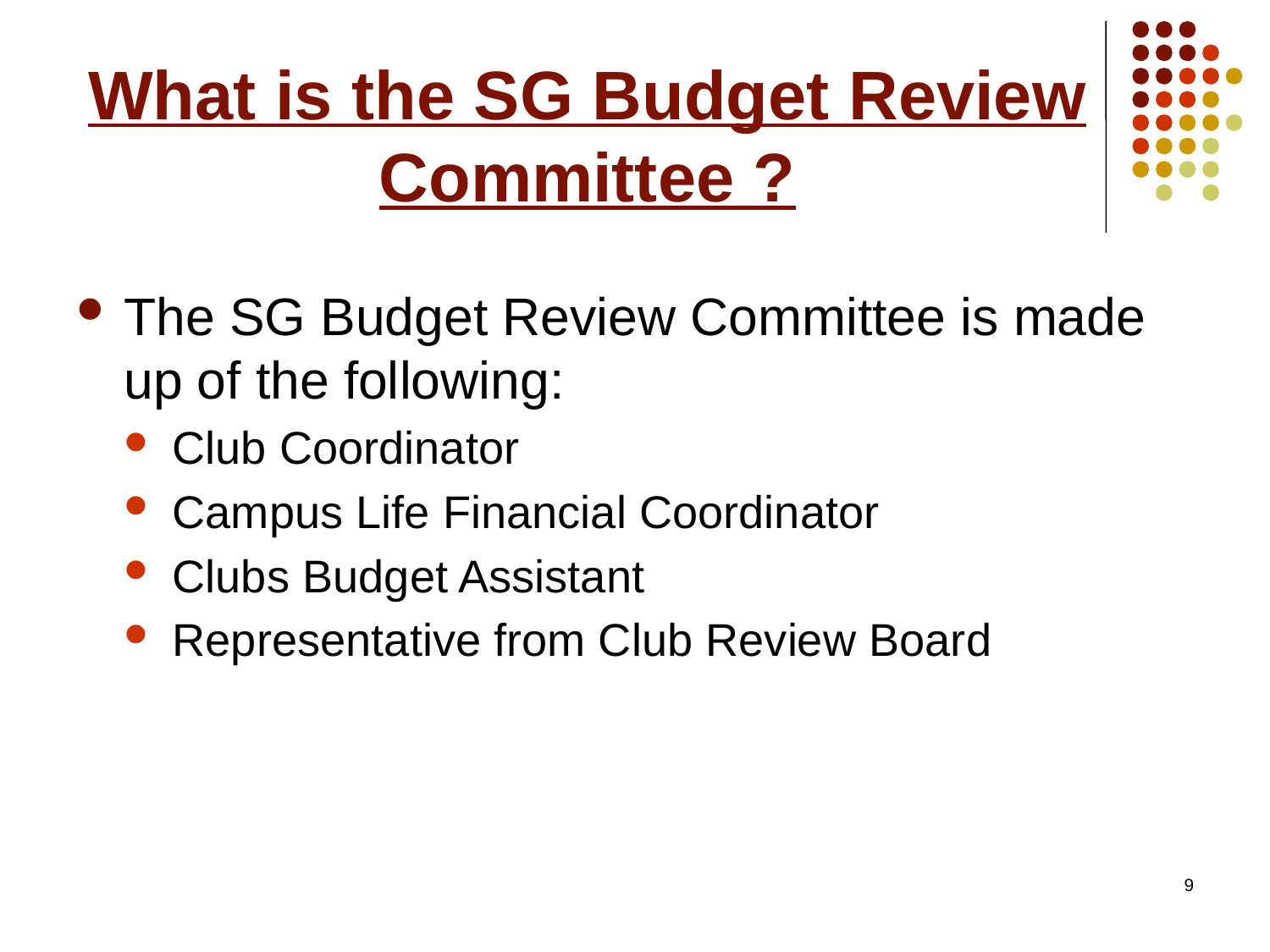

# What is the SG Budget Review Committee ?
The SG Budget Review Committee is made up of the following:
Club Coordinator
Campus Life Financial Coordinator
Clubs Budget Assistant
Representative from Club Review Board
9